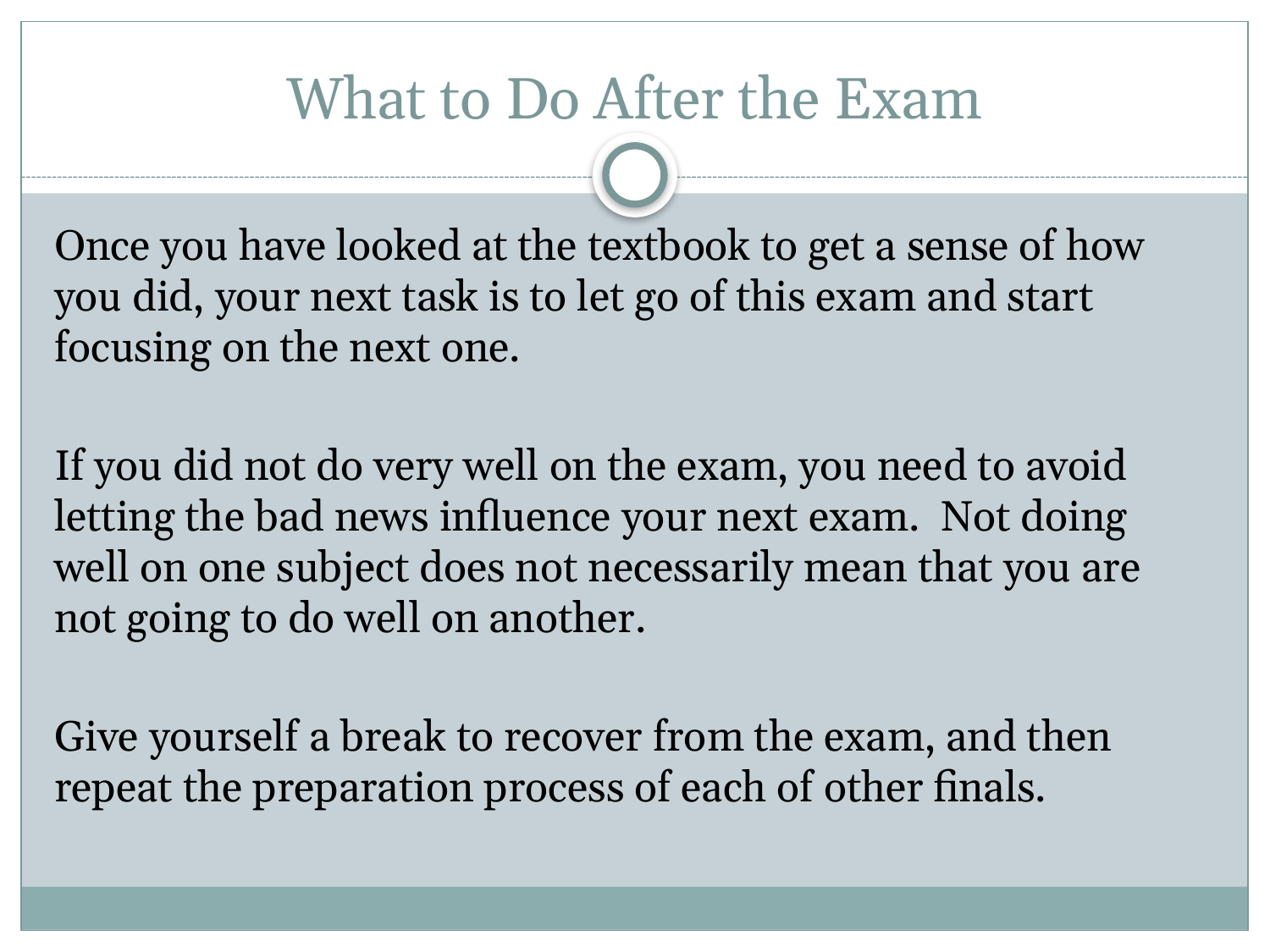

# What to Do After the Exam
Once you have looked at the textbook to get a sense of how you did, your next task is to let go of this exam and start focusing on the next one.

If you did not do very well on the exam, you need to avoid letting the bad news influence your next exam.  Not doing well on one subject does not necessarily mean that you are not going to do well on another.

Give yourself a break to recover from the exam, and then repeat the preparation process of each of other finals.